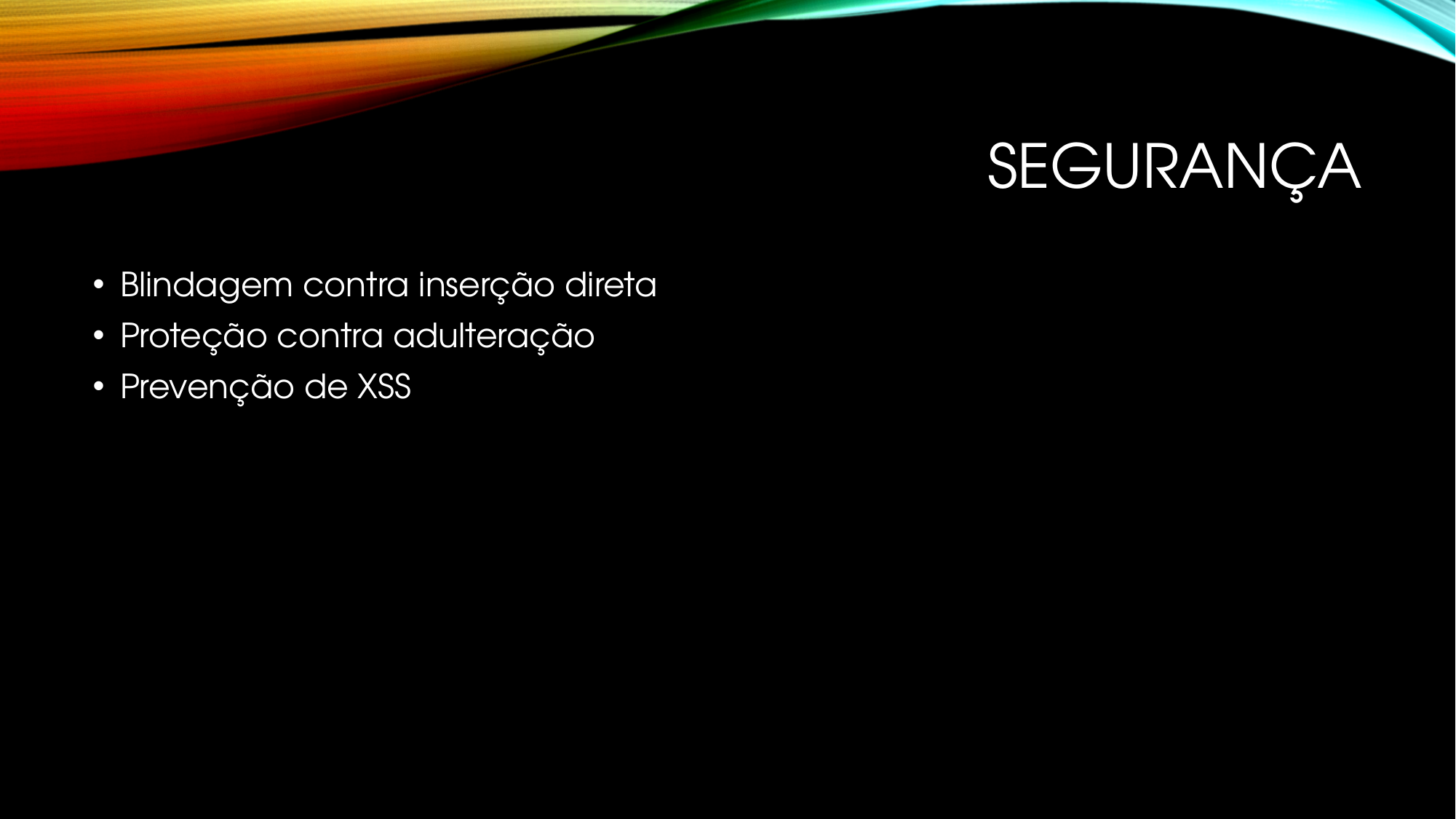

# Segurança
Blindagem contra inserção direta
Proteção contra adulteração
Prevenção de XSS